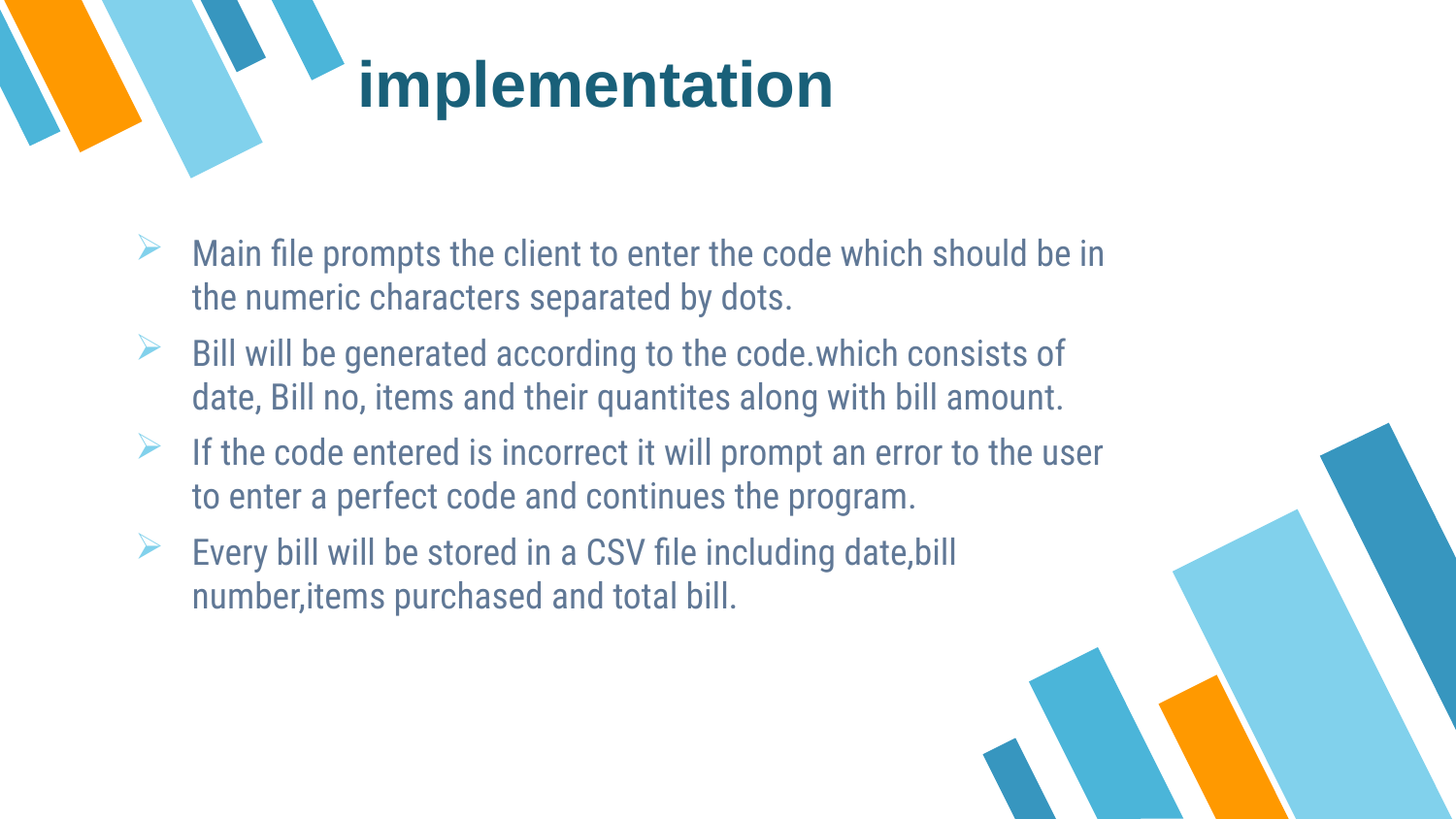

# implementation
Main file prompts the client to enter the code which should be in the numeric characters separated by dots.
Bill will be generated according to the code.which consists of date, Bill no, items and their quantites along with bill amount.
If the code entered is incorrect it will prompt an error to the user to enter a perfect code and continues the program.
Every bill will be stored in a CSV file including date,bill number,items purchased and total bill.